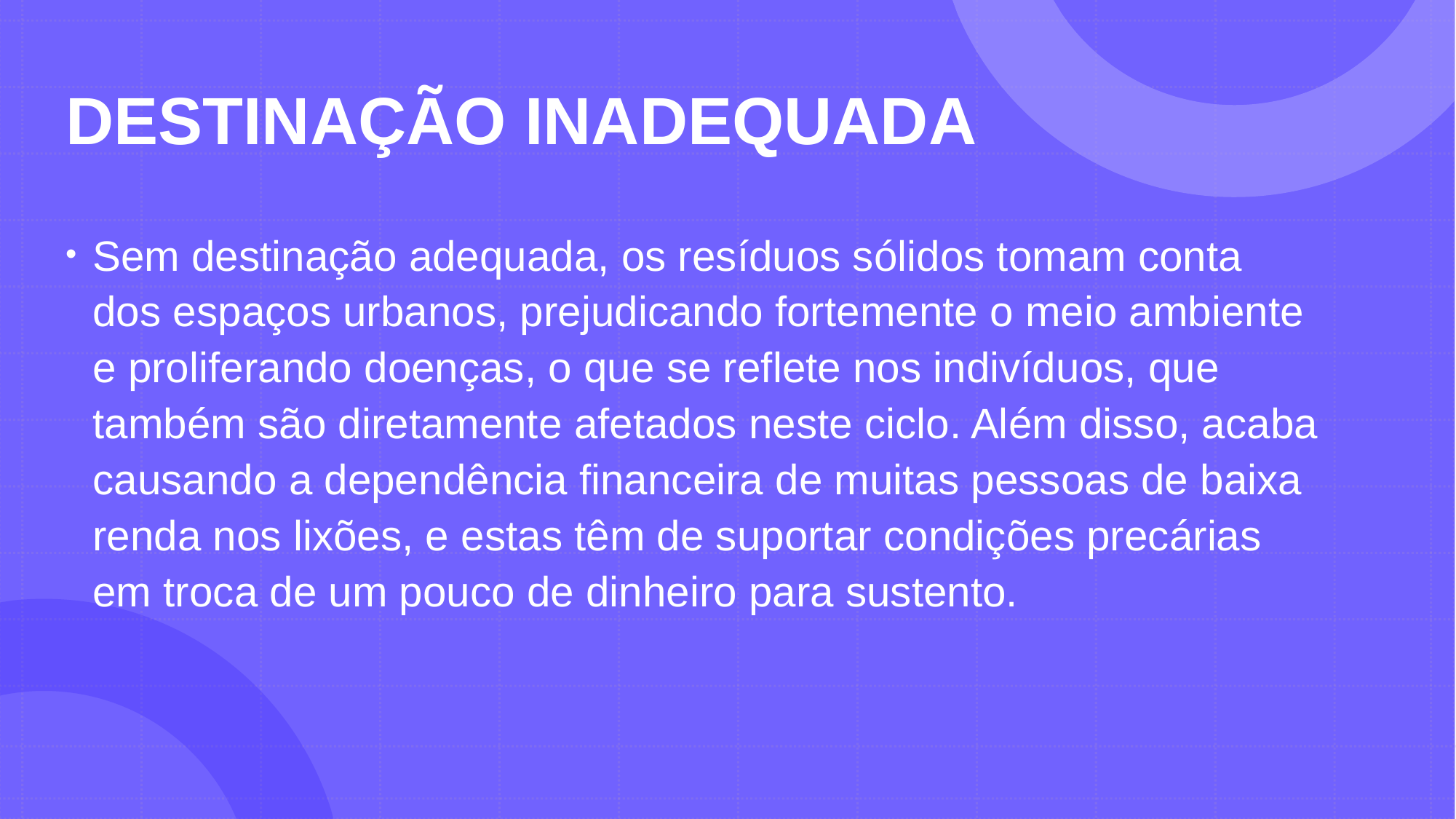

# DESTINAÇÃO INADEQUADA
Sem destinação adequada, os resíduos sólidos tomam conta dos espaços urbanos, prejudicando fortemente o meio ambiente e proliferando doenças, o que se reflete nos indivíduos, que também são diretamente afetados neste ciclo. Além disso, acaba causando a dependência financeira de muitas pessoas de baixa renda nos lixões, e estas têm de suportar condições precárias em troca de um pouco de dinheiro para sustento.